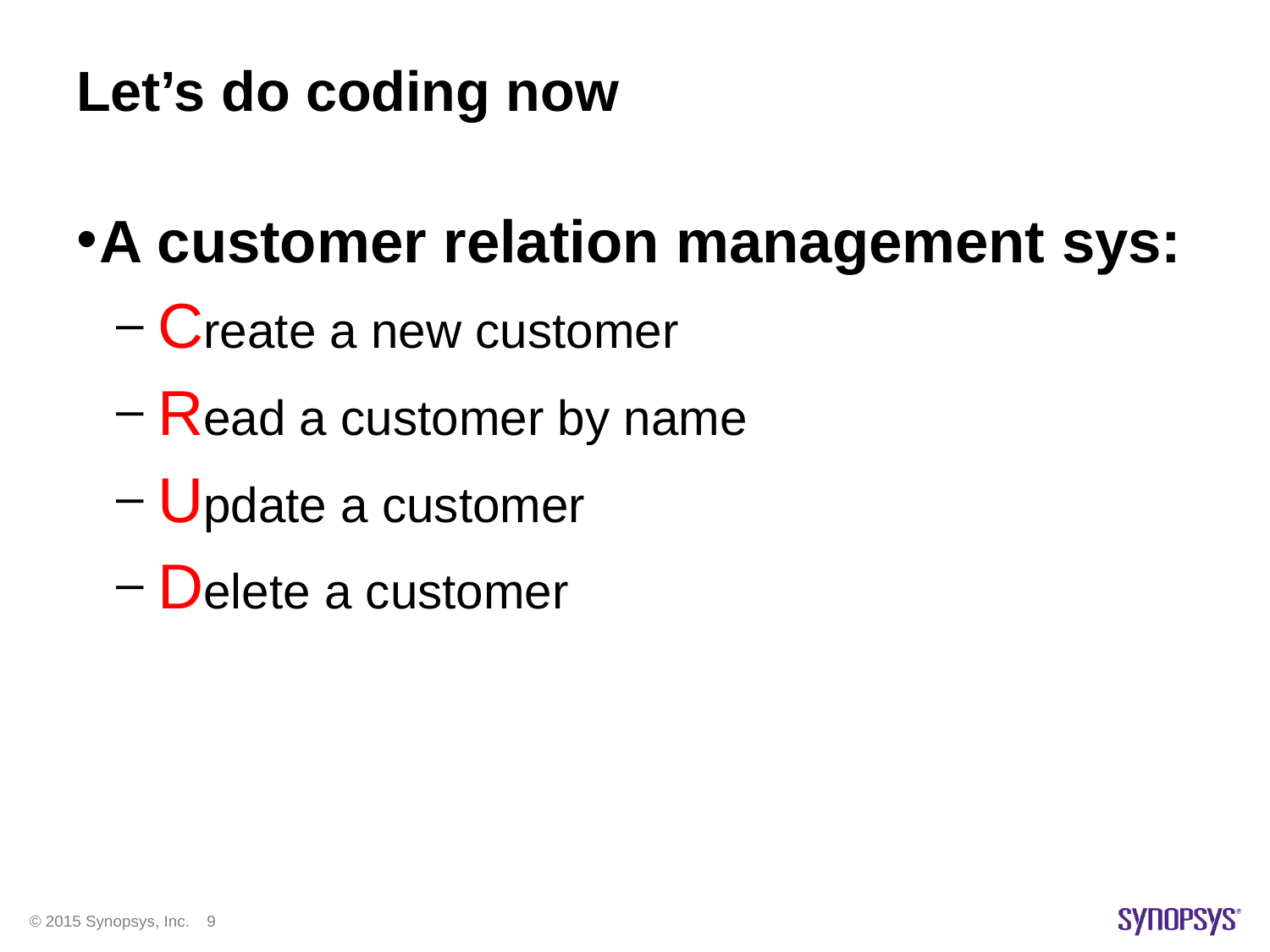

# Let’s do coding now
A customer relation management sys:
 Create a new customer
 Read a customer by name
 Update a customer
 Delete a customer